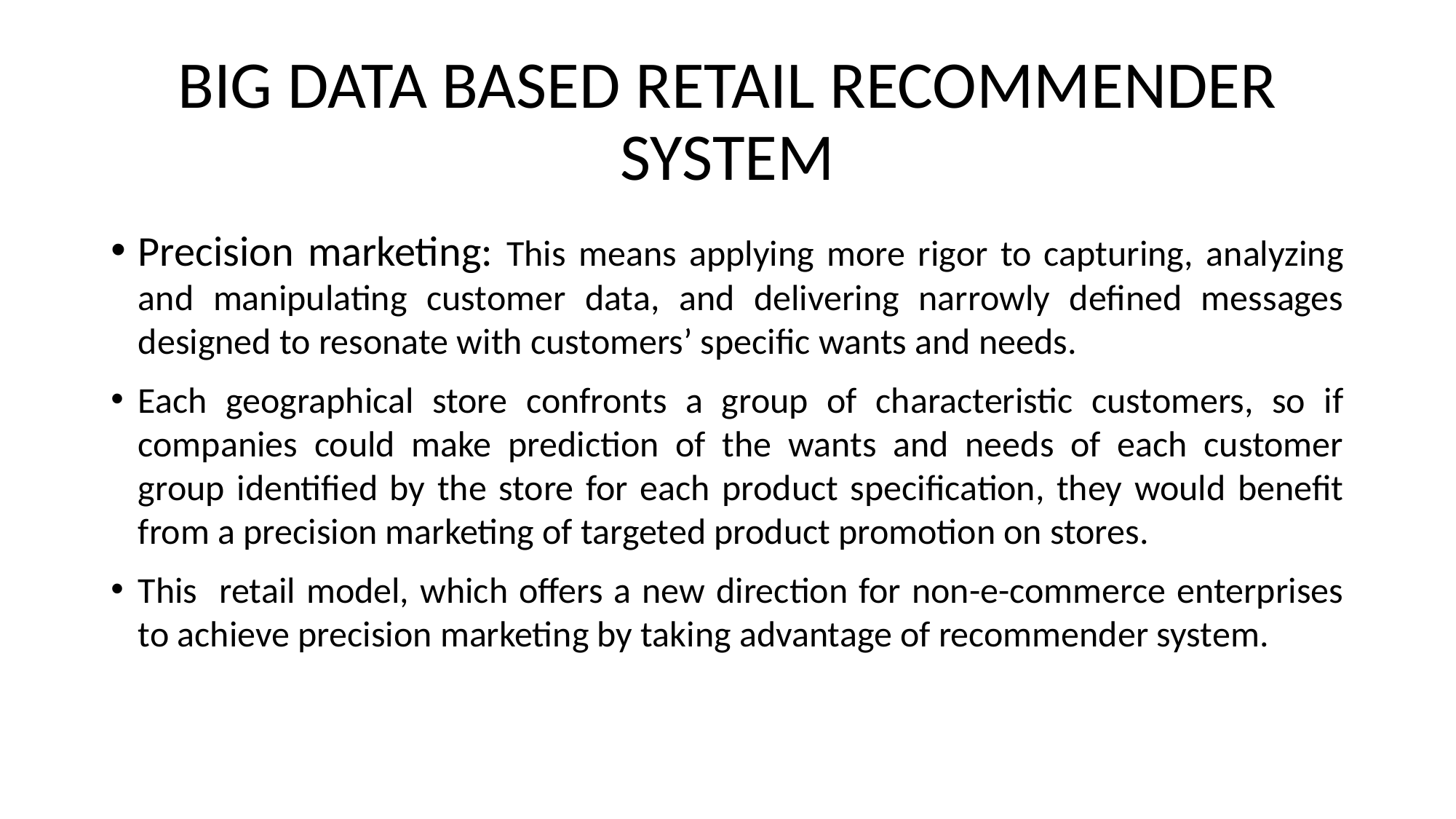

# BIG DATA BASED RETAIL RECOMMENDER SYSTEM
Precision marketing: This means applying more rigor to capturing, analyzing and manipulating customer data, and delivering narrowly defined messages designed to resonate with customers’ specific wants and needs.
Each geographical store confronts a group of characteristic customers, so if companies could make prediction of the wants and needs of each customer group identified by the store for each product specification, they would benefit from a precision marketing of targeted product promotion on stores.
This  retail model, which offers a new direction for non-e-commerce enterprises to achieve precision marketing by taking advantage of recommender system.